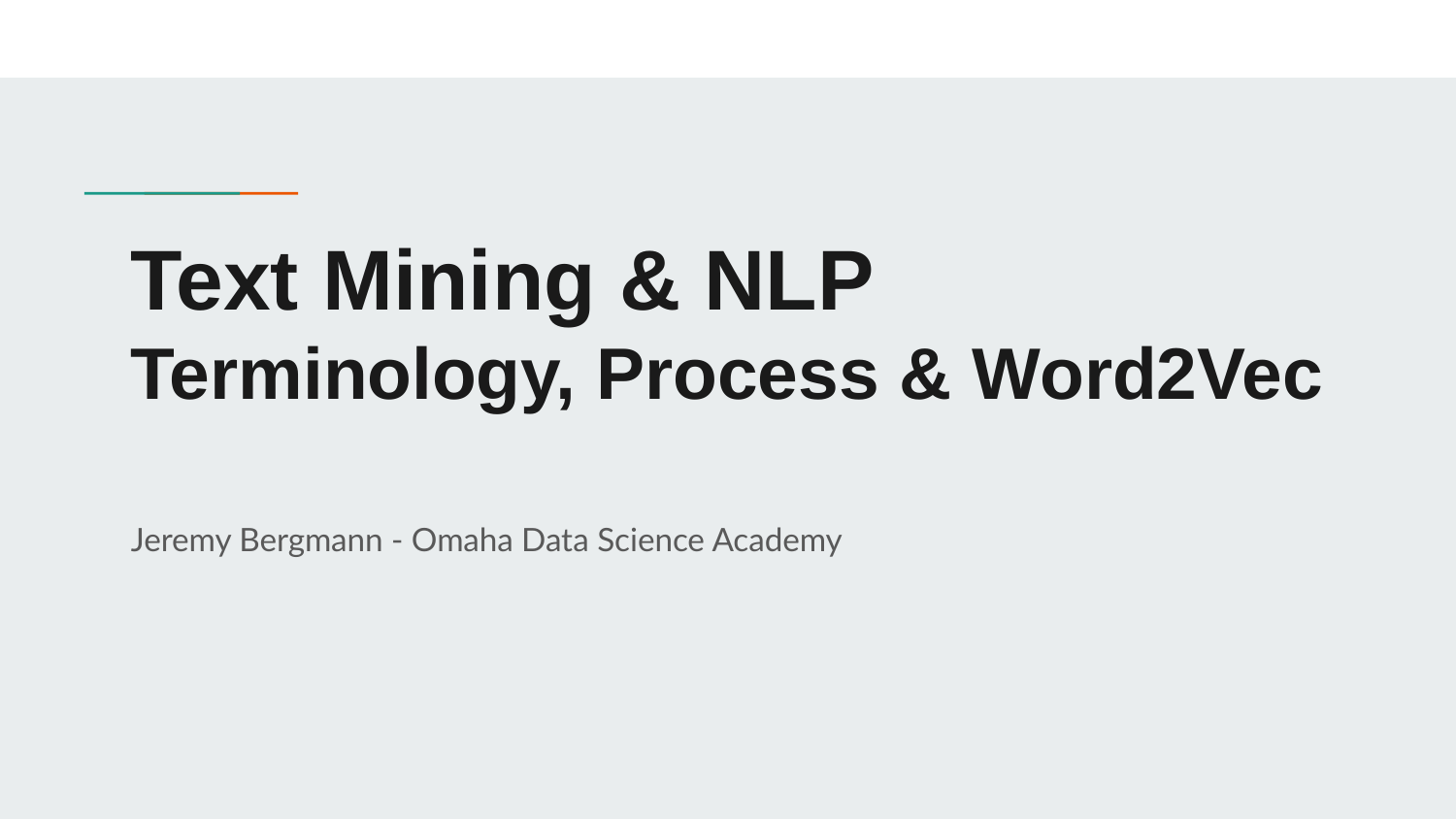

# Text Mining & NLP
Terminology, Process & Word2Vec
Jeremy Bergmann - Omaha Data Science Academy